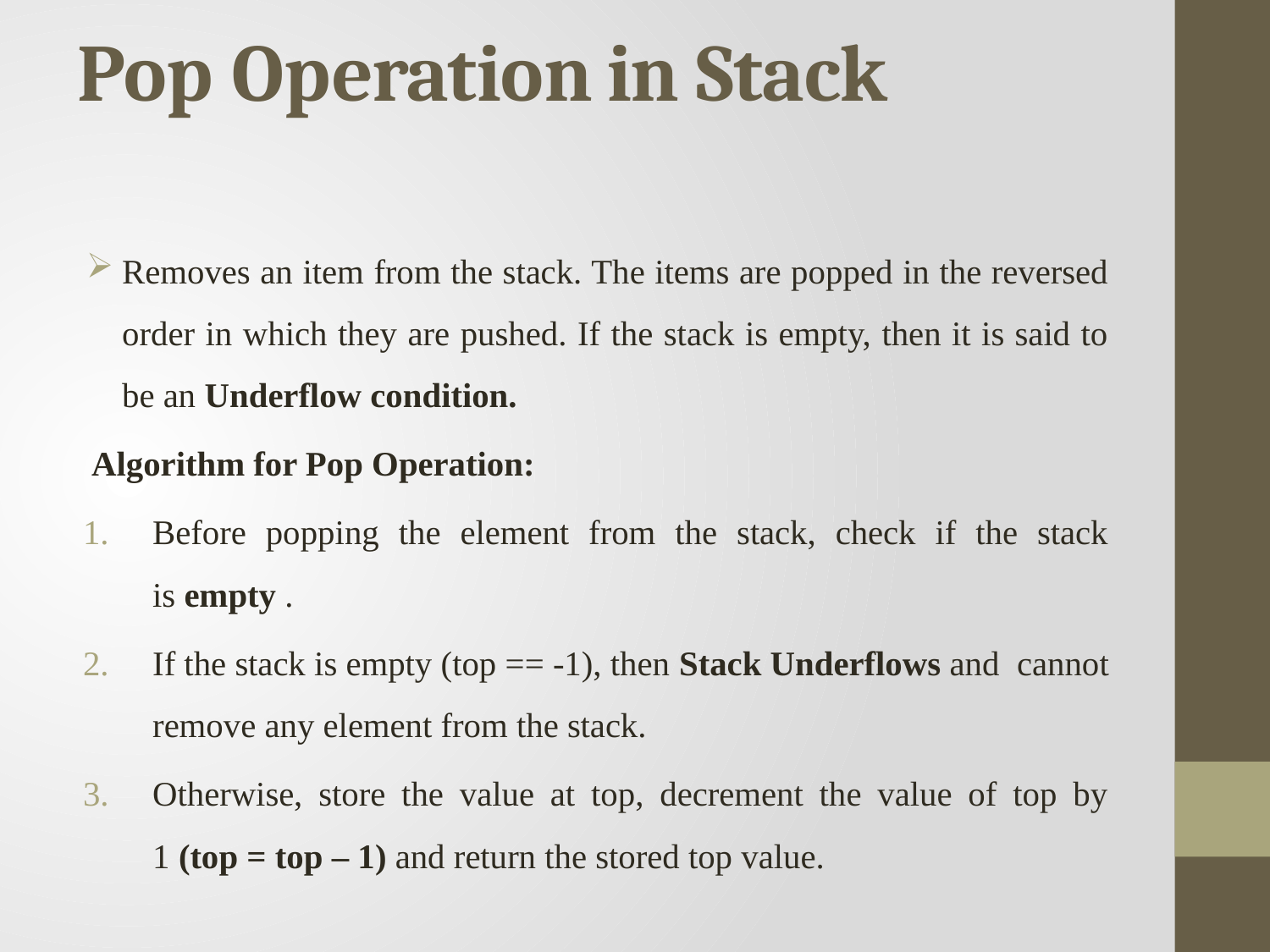

# Pop Operation in Stack
Removes an item from the stack. The items are popped in the reversed order in which they are pushed. If the stack is empty, then it is said to be an Underflow condition.
Algorithm for Pop Operation:
Before popping the element from the stack, check if the stack is empty .
If the stack is empty (top == -1), then Stack Underflows and  cannot remove any element from the stack.
Otherwise, store the value at top, decrement the value of top by 1 (top = top – 1) and return the stored top value.